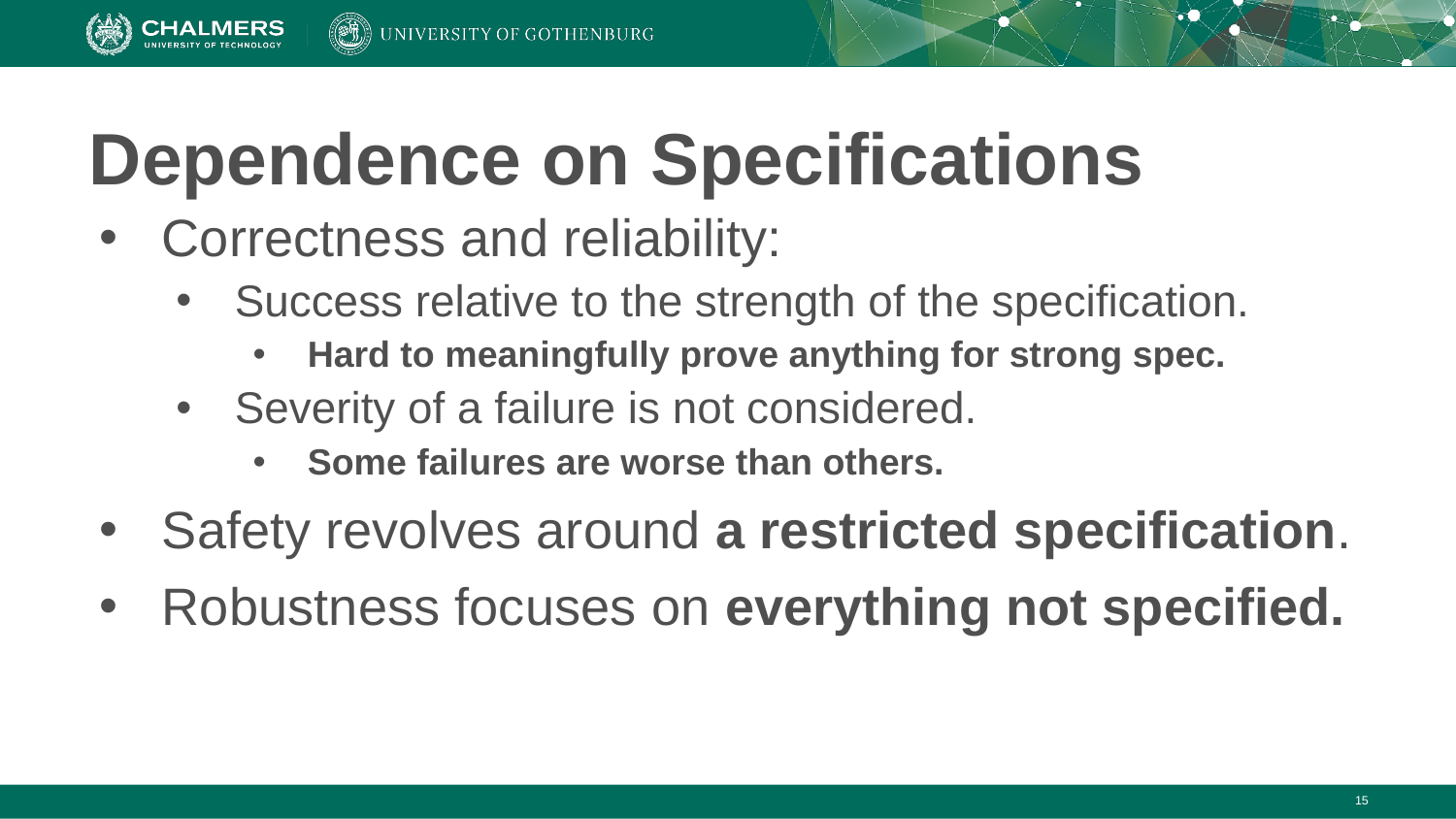

# Dependence on Specifications
Correctness and reliability:
Success relative to the strength of the specification.
Hard to meaningfully prove anything for strong spec.
Severity of a failure is not considered.
Some failures are worse than others.
Safety revolves around a restricted specification.
Robustness focuses on everything not specified.
15